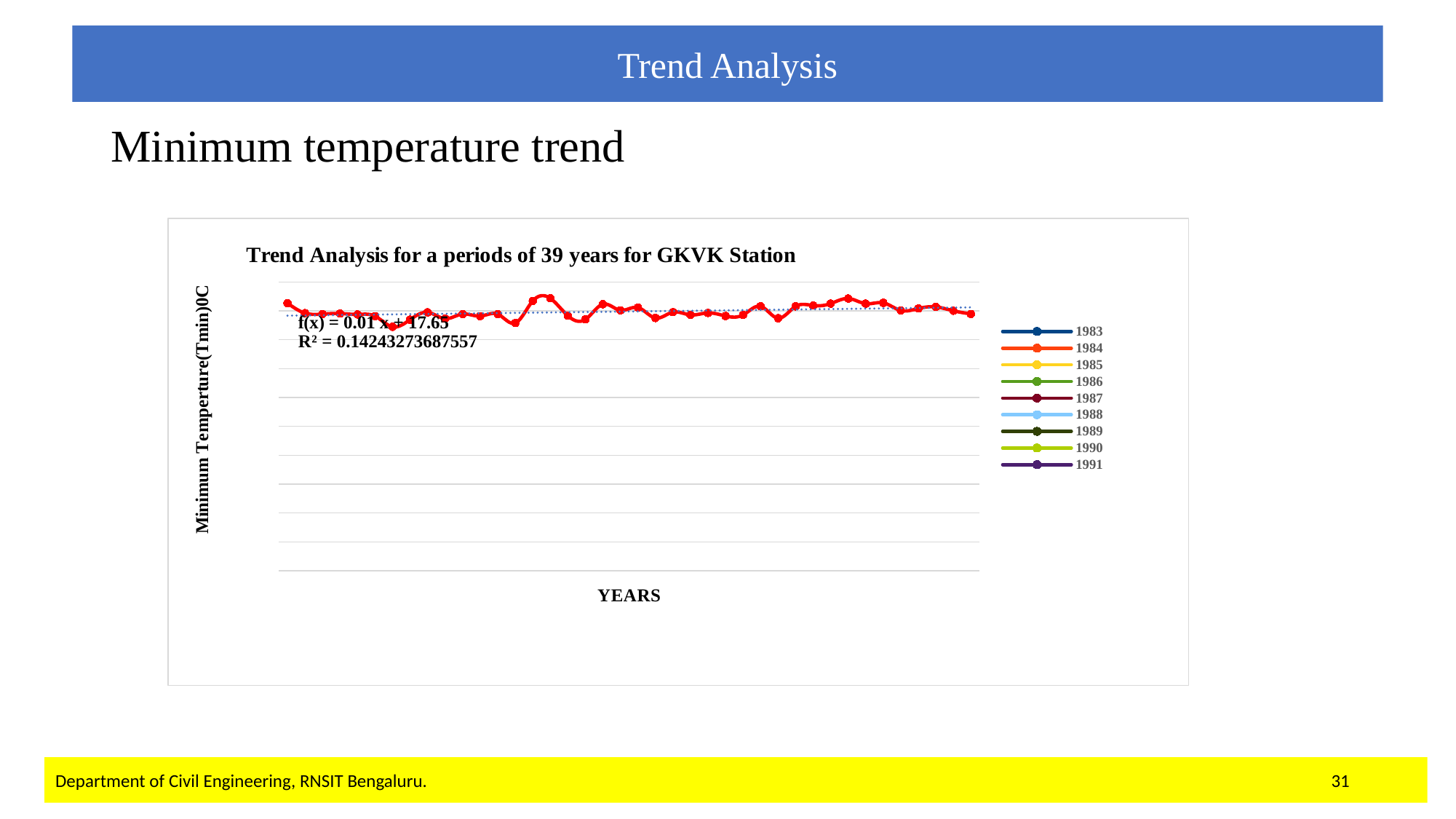

Trend Analysis
# Minimum temperature trend

### Chart: Trend Analysis for a periods of 39 years for GKVK Station

| Category | SERLE DE PRECIPITACIDN ANANL |
|---|---|
| 1983 | 18.5276712328767 |
| 1984 | 17.8409836065574 |
| 1985 | 17.772602739725983 |
| 1986 | 17.8087671232877 |
| 1987 | 17.750410958904094 |
| 1988 | 17.627322404371593 |
| 1989 | 16.892602739725984 |
| 1990 | 17.3887671232877 |
| 1991 | 17.893698630136992 |
| 1992 | 17.4568306010929 |
| 1993 | 17.776986301369888 |
| 1994 | 17.634246575342495 |
| 1995 | 17.766301369862994 |
| 1996 | 17.1535519125683 |
| 1997 | 18.6802739726027 |
| 1998 | 18.863013698630194 |
| 1999 | 17.66 |
| 2000 | 17.403005464480906 |
| 2001 | 18.459178082191794 |
| 2002 | 18.036986301369893 |
| 2003 | 18.227780821917793 |
| 2004 | 17.500819672131186 |
| 2005 | 17.9068493150685 |
| 2006 | 17.717857142857213 |
| 2007 | 17.8528767123288 |
| 2008 | 17.642076502732188 |
| 2009 | 17.71534246575339 |
| 2010 | 18.314520547945193 |
| 2011 | 17.484807692307694 |
| 2012 | 18.3090163934426 |
| 2013 | 18.364712328767087 |
| 2014 | 18.5002739726027 |
| 2015 | 18.8520547945206 |
| 2016 | 18.495901639344293 |
| 2017 | 18.549041095890406 |
| 2018 | 18.026027397260293 |
| 2019 | 18.160547945205494 |
| 2020 | 18.271857923497308 |
| 2021 | 18.0035616438356 |
| 2022 | 17.786575342465788 |
Department of Civil Engineering, RNSIT Bengaluru.                                                                                                                                                                                                                         31
Department of Civil Engineering, RNSIT Bengaluru.
30